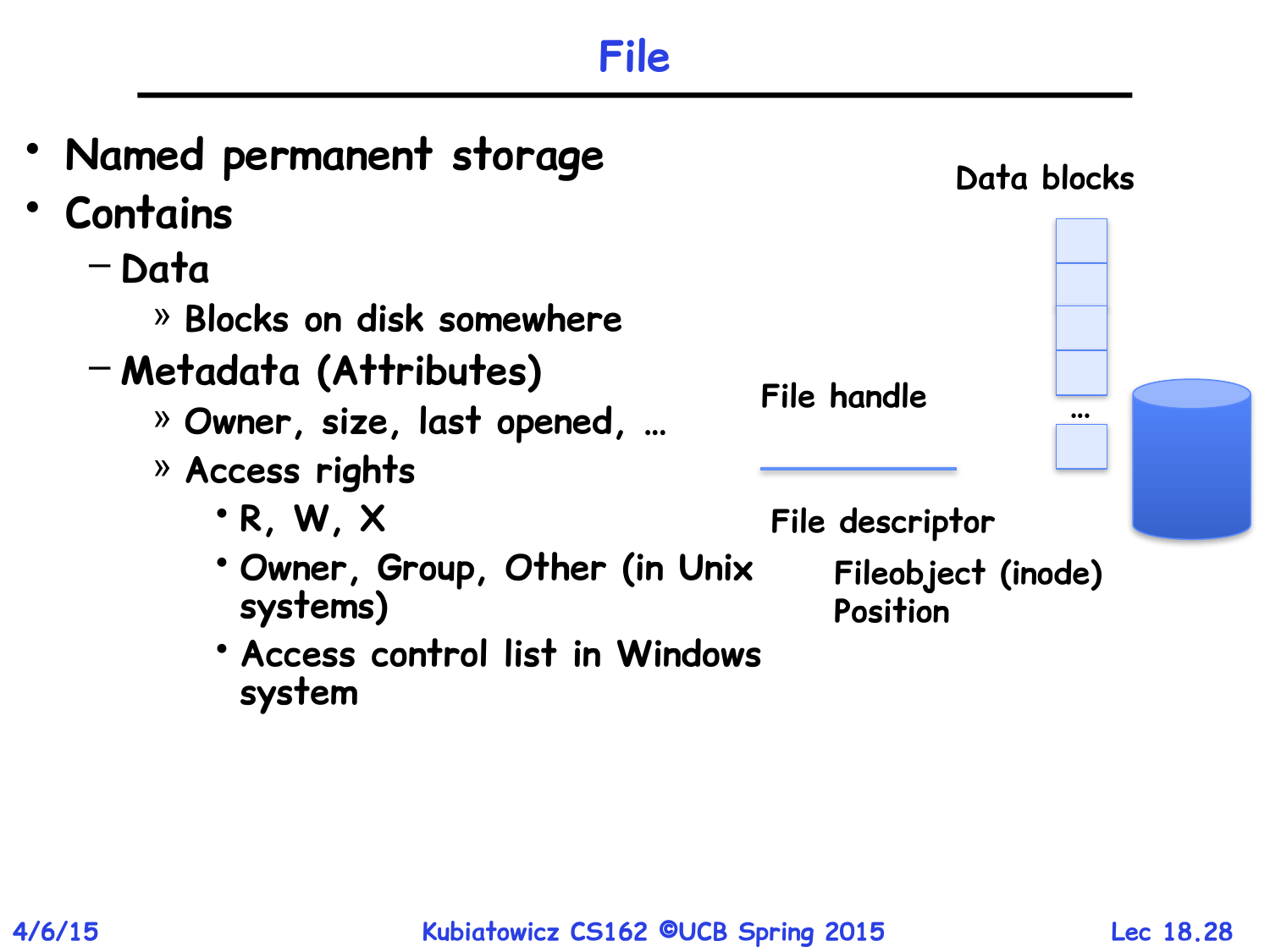

# File
Named permanent storage
Contains
Data
Blocks on disk somewhere
Metadata (Attributes)
Owner, size, last opened, …
Access rights
R, W, X
Owner, Group, Other (in Unix systems)
Access control list in Windows system
Data blocks

…

File handle

File descriptor
Fileobject (inode)
Position